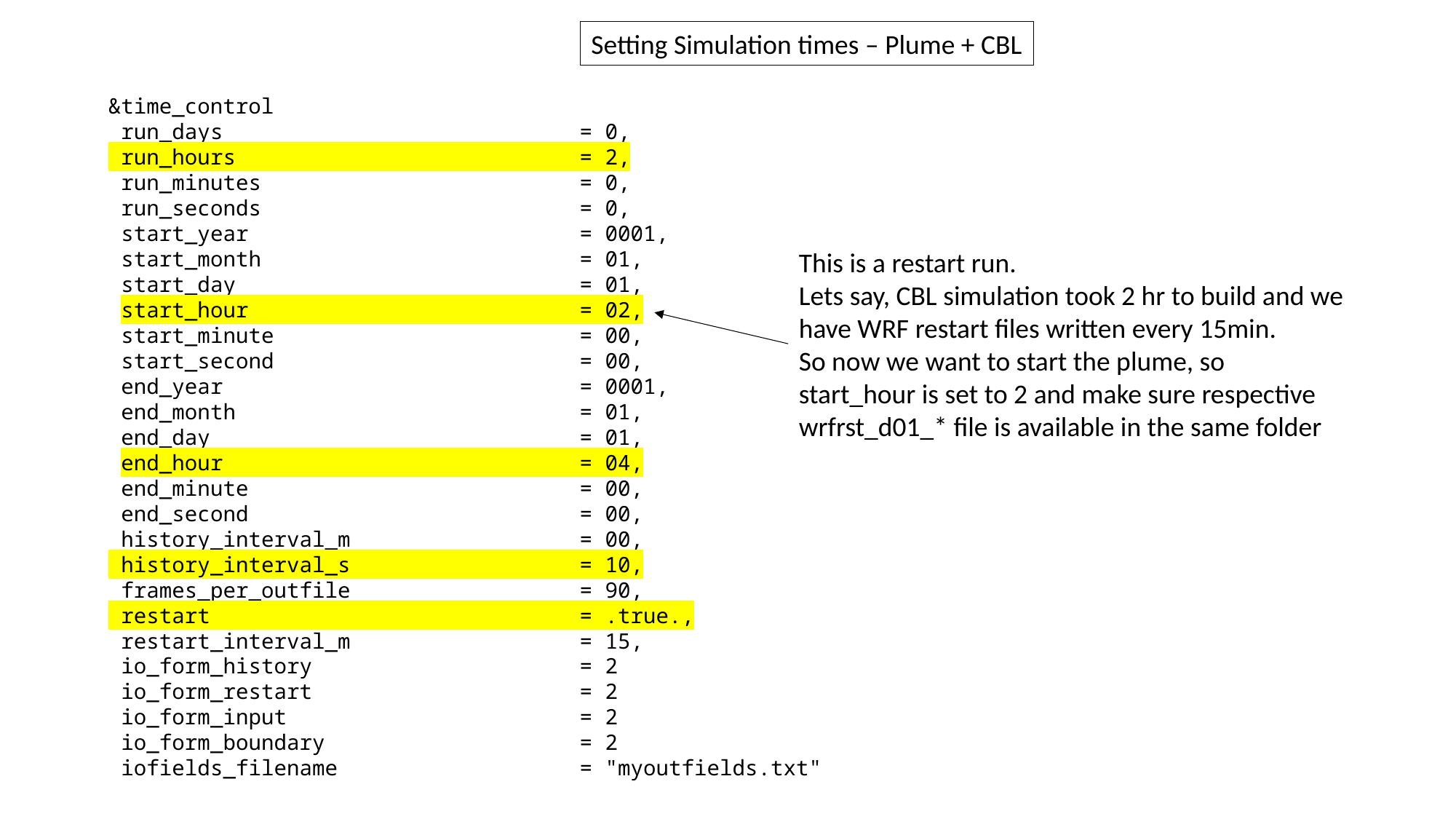

Setting Simulation times – Plume + CBL
&time_control
 run_days                            = 0,
 run_hours                           = 2,
 run_minutes                         = 0,
 run_seconds                         = 0,
 start_year                          = 0001,
 start_month                         = 01,
 start_day                           = 01,
 start_hour                          = 02,
 start_minute                        = 00,
 start_second                        = 00,
 end_year                            = 0001,
 end_month                           = 01,
 end_day                             = 01,
 end_hour                            = 04,
 end_minute                          = 00,
 end_second                          = 00,
 history_interval_m                  = 00,
 history_interval_s                  = 10,
 frames_per_outfile                  = 90,
 restart                             = .true.,
 restart_interval_m                  = 15,
 io_form_history                     = 2
 io_form_restart                     = 2
 io_form_input                       = 2
 io_form_boundary                    = 2
 iofields_filename                   = "myoutfields.txt"
This is a restart run.
Lets say, CBL simulation took 2 hr to build and we have WRF restart files written every 15min.
So now we want to start the plume, so start_hour is set to 2 and make sure respective wrfrst_d01_* file is available in the same folder